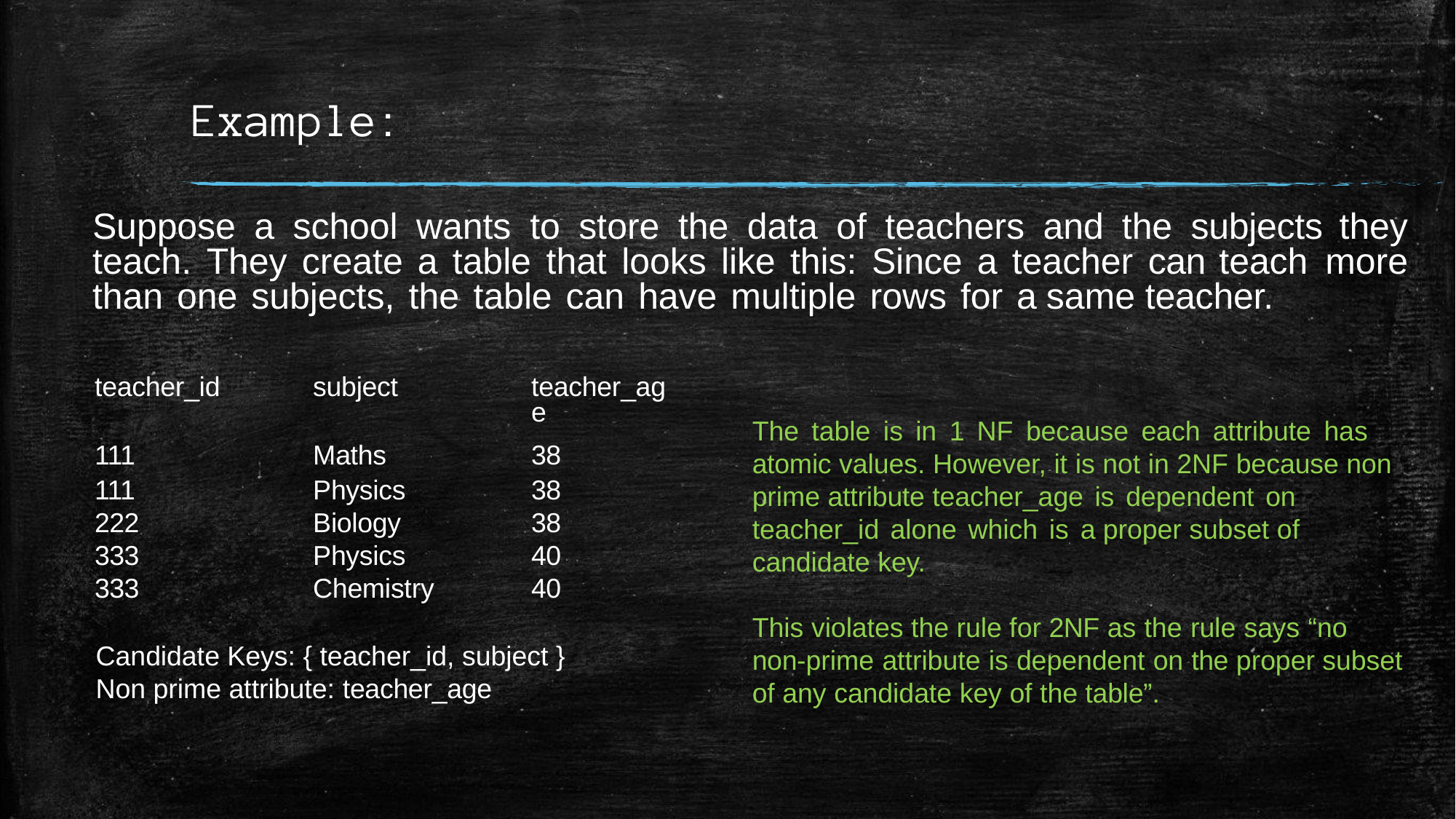

# Example:
Suppose a school wants to store the data of teachers and the subjects they teach. They create a table that looks like this: Since a teacher can teach more than one subjects, the table can have multiple rows for a same teacher.
| teacher\_id | subject | teacher\_age |
| --- | --- | --- |
| 111 | Maths | 38 |
| 111 | Physics | 38 |
| 222 | Biology | 38 |
| 333 | Physics | 40 |
| 333 | Chemistry | 40 |
The table is in 1 NF because each attribute has atomic values. However, it is not in 2NF because non prime attribute teacher_age is dependent on teacher_id alone which is a proper subset of candidate key.
This violates the rule for 2NF as the rule says “no non-prime attribute is dependent on the proper subset of any candidate key of the table”.
Candidate Keys: { teacher_id, subject }
Non prime attribute: teacher_age